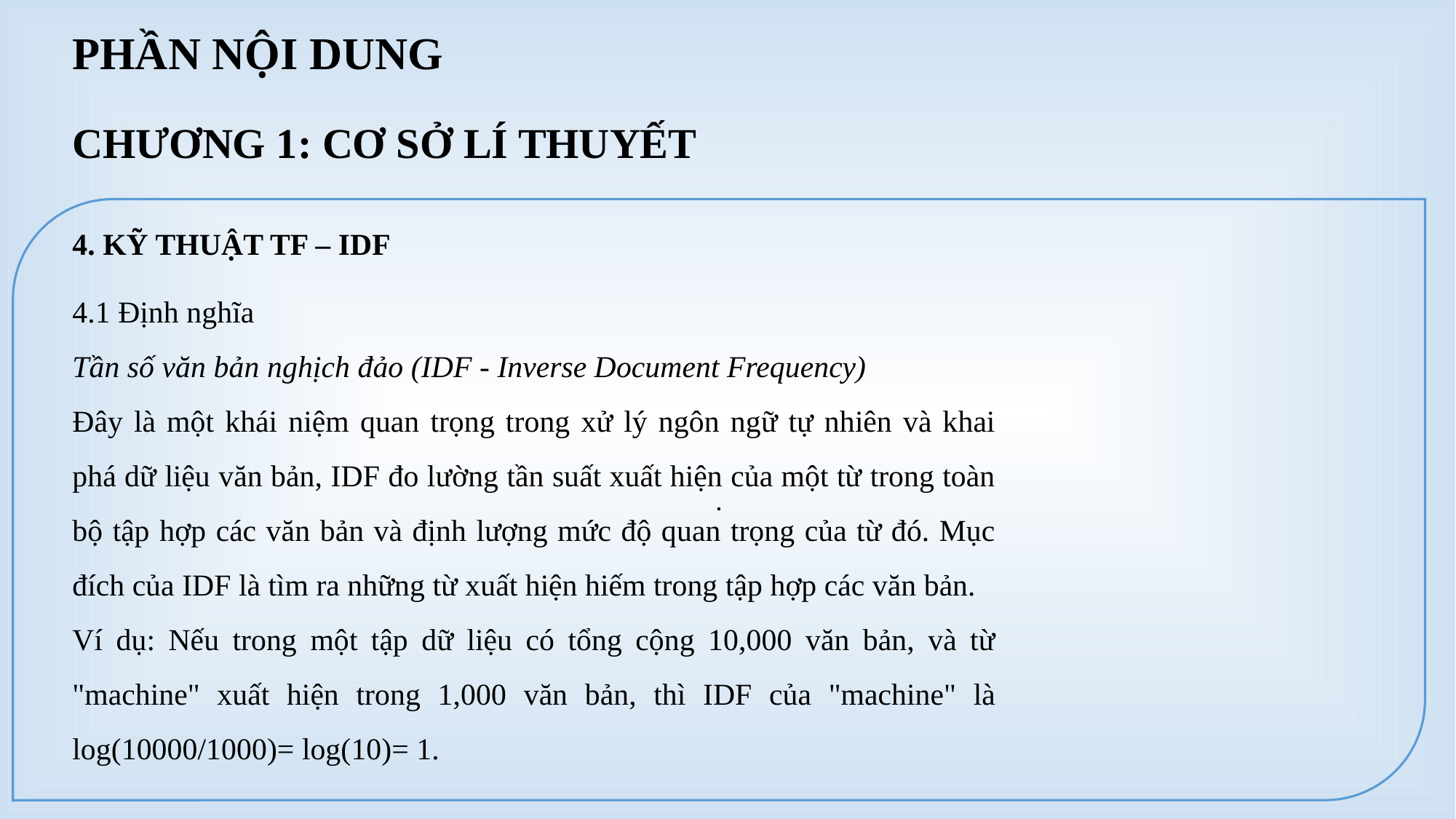

PHẦN NỘI DUNG
CHƯƠNG 1: CƠ SỞ LÍ THUYẾT
.
4. KỸ THUẬT TF – IDF
4.1 Định nghĩa
Tần số văn bản nghịch đảo (IDF - Inverse Document Frequency)
Đây là một khái niệm quan trọng trong xử lý ngôn ngữ tự nhiên và khai phá dữ liệu văn bản, IDF đo lường tần suất xuất hiện của một từ trong toàn bộ tập hợp các văn bản và định lượng mức độ quan trọng của từ đó. Mục đích của IDF là tìm ra những từ xuất hiện hiếm trong tập hợp các văn bản.
Ví dụ: Nếu trong một tập dữ liệu có tổng cộng 10,000 văn bản, và từ "machine" xuất hiện trong 1,000 văn bản, thì IDF của "machine" là log(10000/1000)= log(10)= 1.